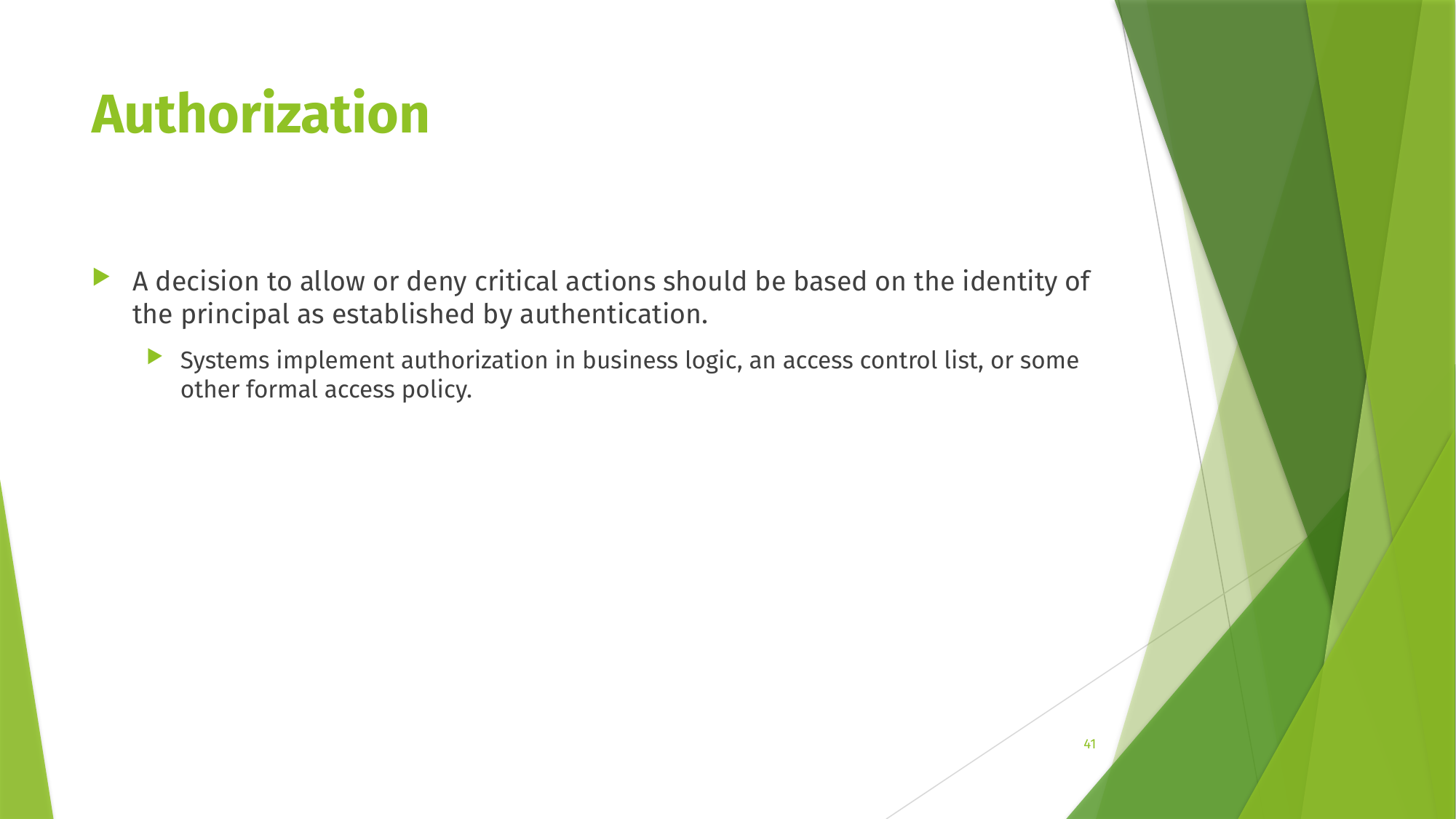

# Authorization
A decision to allow or deny critical actions should be based on the identity of the principal as established by authentication.
Systems implement authorization in business logic, an access control list, or some other formal access policy.
41